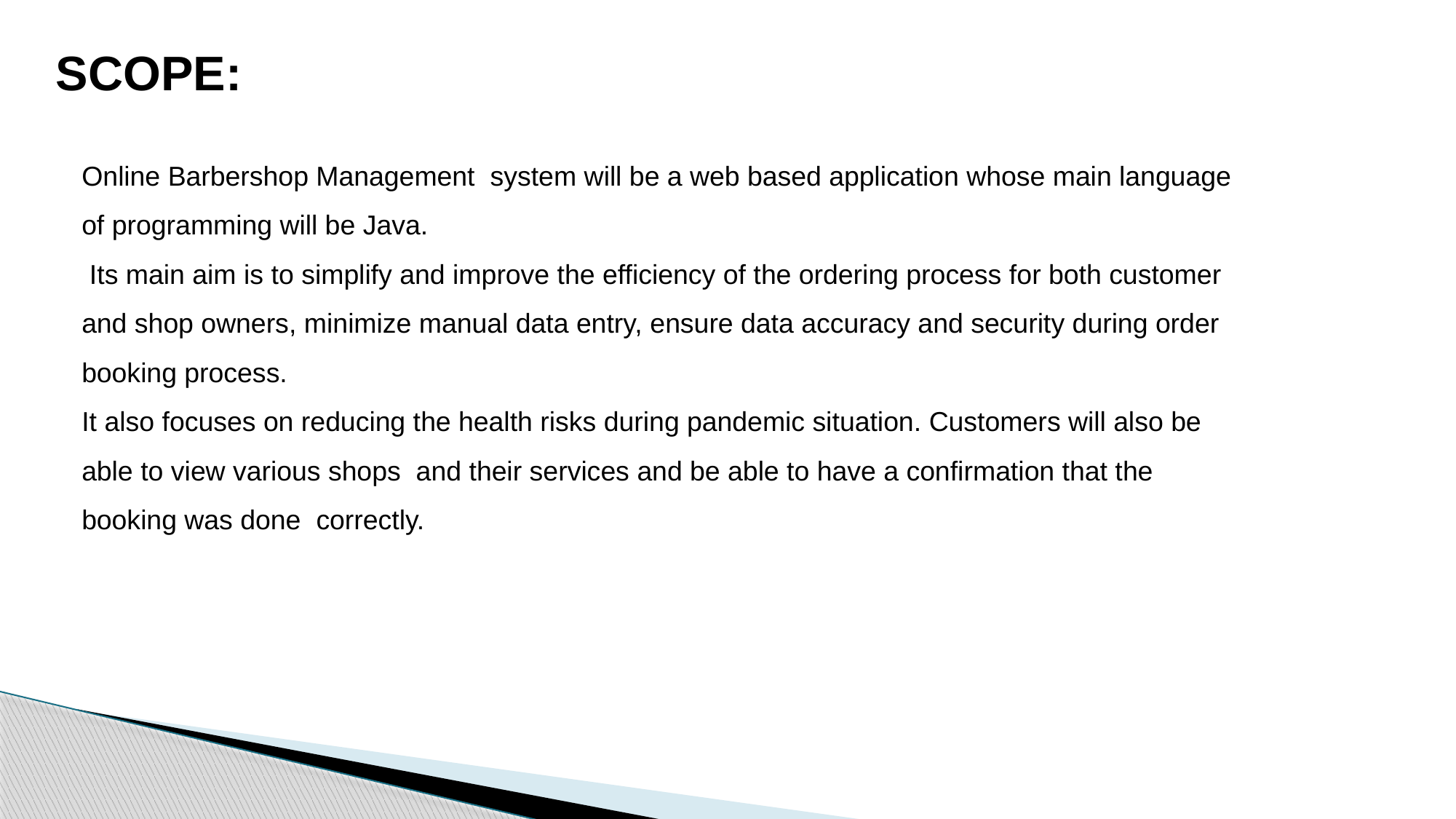

SCOPE:
Online Barbershop Management  system will be a web based application whose main language of programming will be Java.
 Its main aim is to simplify and improve the efficiency of the ordering process for both customer and shop owners, minimize manual data entry, ensure data accuracy and security during order booking process.
It also focuses on reducing the health risks during pandemic situation. Customers will also be able to view various shops  and their services and be able to have a confirmation that the booking was done  correctly.